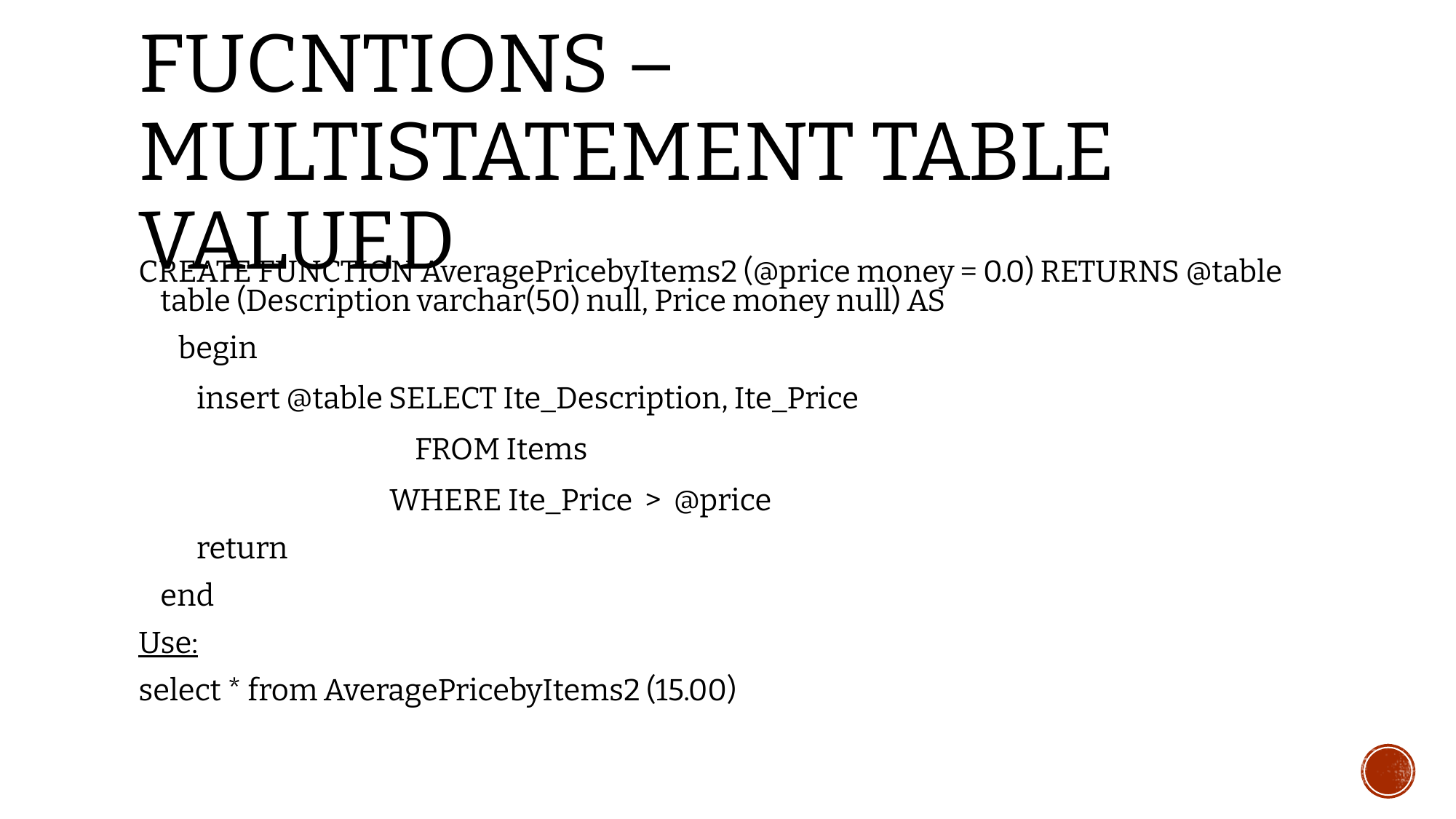

# FUCNTIONS – MultiStatement table valued
CREATE FUNCTION AveragePricebyItems2 (@price money = 0.0) RETURNS @table table (Description varchar(50) null, Price money null) AS
	   begin
	      insert @table SELECT Ite_Description, Ite_Price
		           	      FROM Items
		                    WHERE Ite_Price  >  @price
	      return
	end
Use:
select * from AveragePricebyItems2 (15.00)